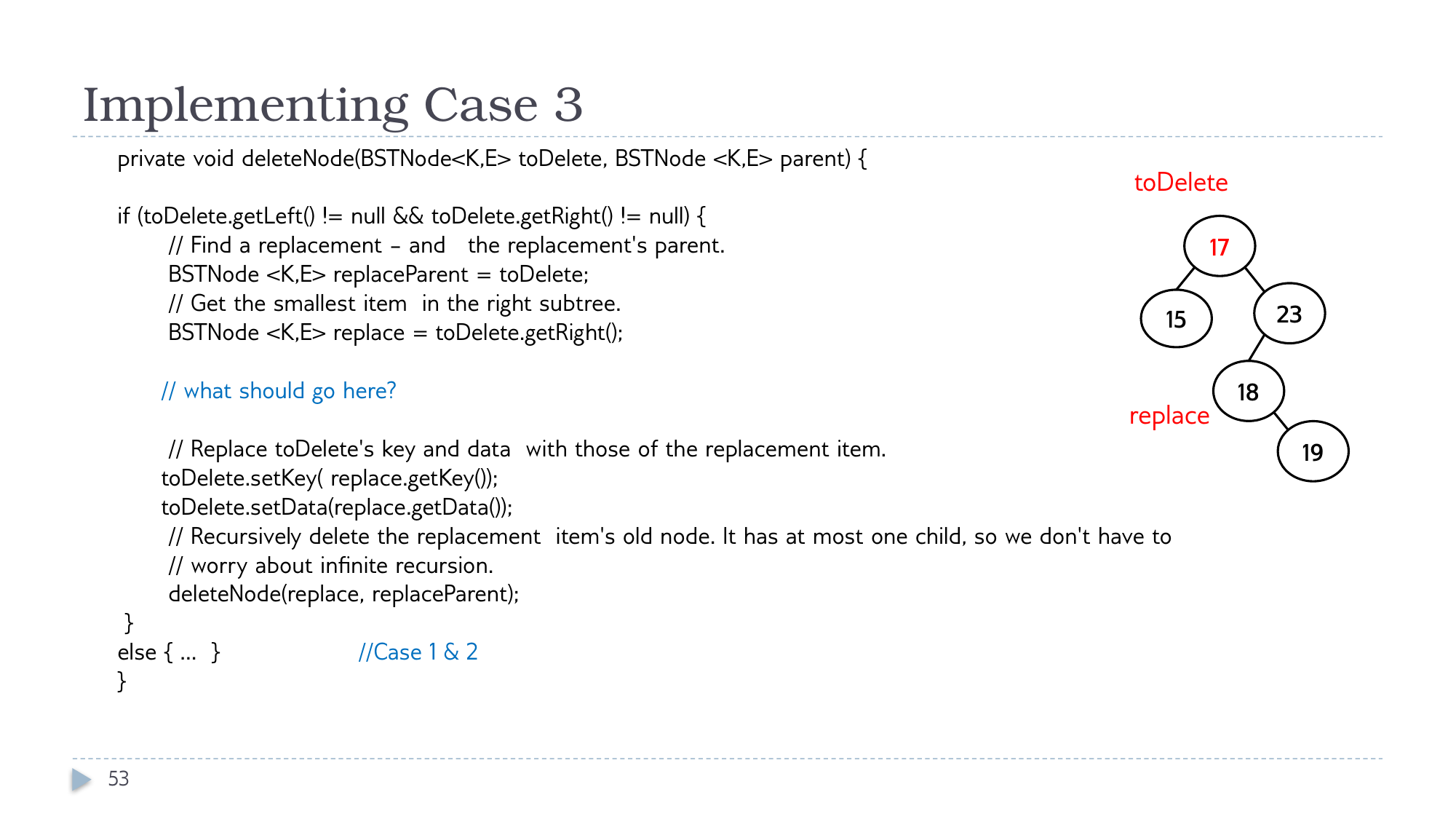

# Implementing Case 3
private void deleteNode(BSTNode<K,E> toDelete, BSTNode <K,E> parent) {

if (toDelete.getLeft() != null && toDelete.getRight() != null) {
       // Find a replacement – and   the replacement's parent.
       BSTNode <K,E> replaceParent = toDelete;
       // Get the smallest item  in the right subtree.
       BSTNode <K,E> replace = toDelete.getRight();

      // what should go here?

       // Replace toDelete's key and data  with those of the replacement item.
      toDelete.setKey( replace.getKey());
      toDelete.setData(replace.getData());
       // Recursively delete the replacement  item's old node. It has at most one child, so we don't have to
       // worry about infinite recursion.
       deleteNode(replace, replaceParent);
 }
else { ...  }                   //Case 1 & 2
}

toDelete
17
23
18
15
19
replace
53